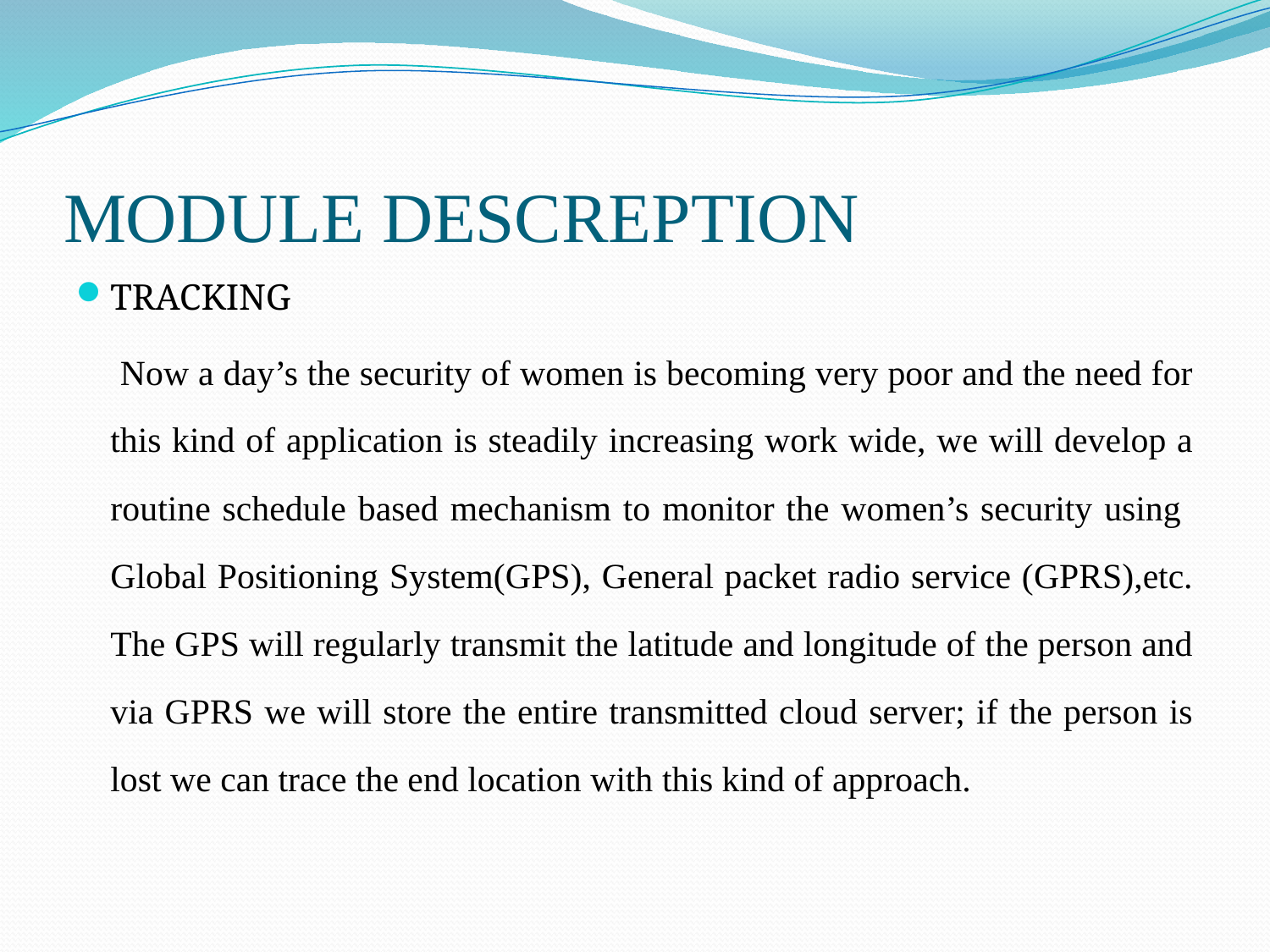

# MODULE DESCREPTION
TRACKING
		 Now a day’s the security of women is becoming very poor and the need for this kind of application is steadily increasing work wide, we will develop a routine schedule based mechanism to monitor the women’s security using  Global Positioning System(GPS), General packet radio service (GPRS),etc. The GPS will regularly transmit the latitude and longitude of the person and via GPRS we will store the entire transmitted cloud server; if the person is lost we can trace the end location with this kind of approach.